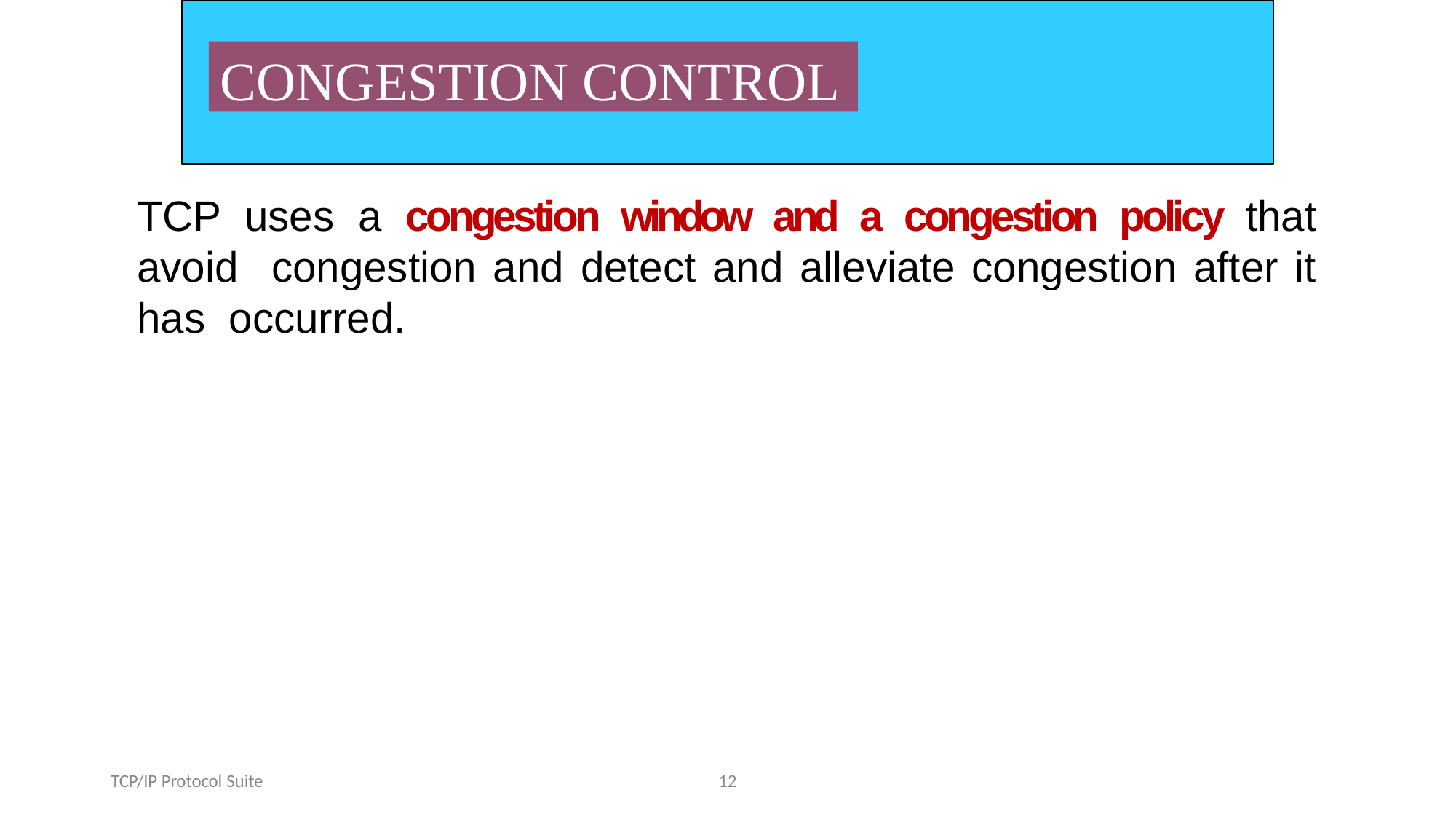

CONGESTION CONTROL
TCP uses a congestion window and a congestion policy that avoid  congestion and detect and alleviate congestion after it has  occurred.
TCP/IP Protocol Suite
12